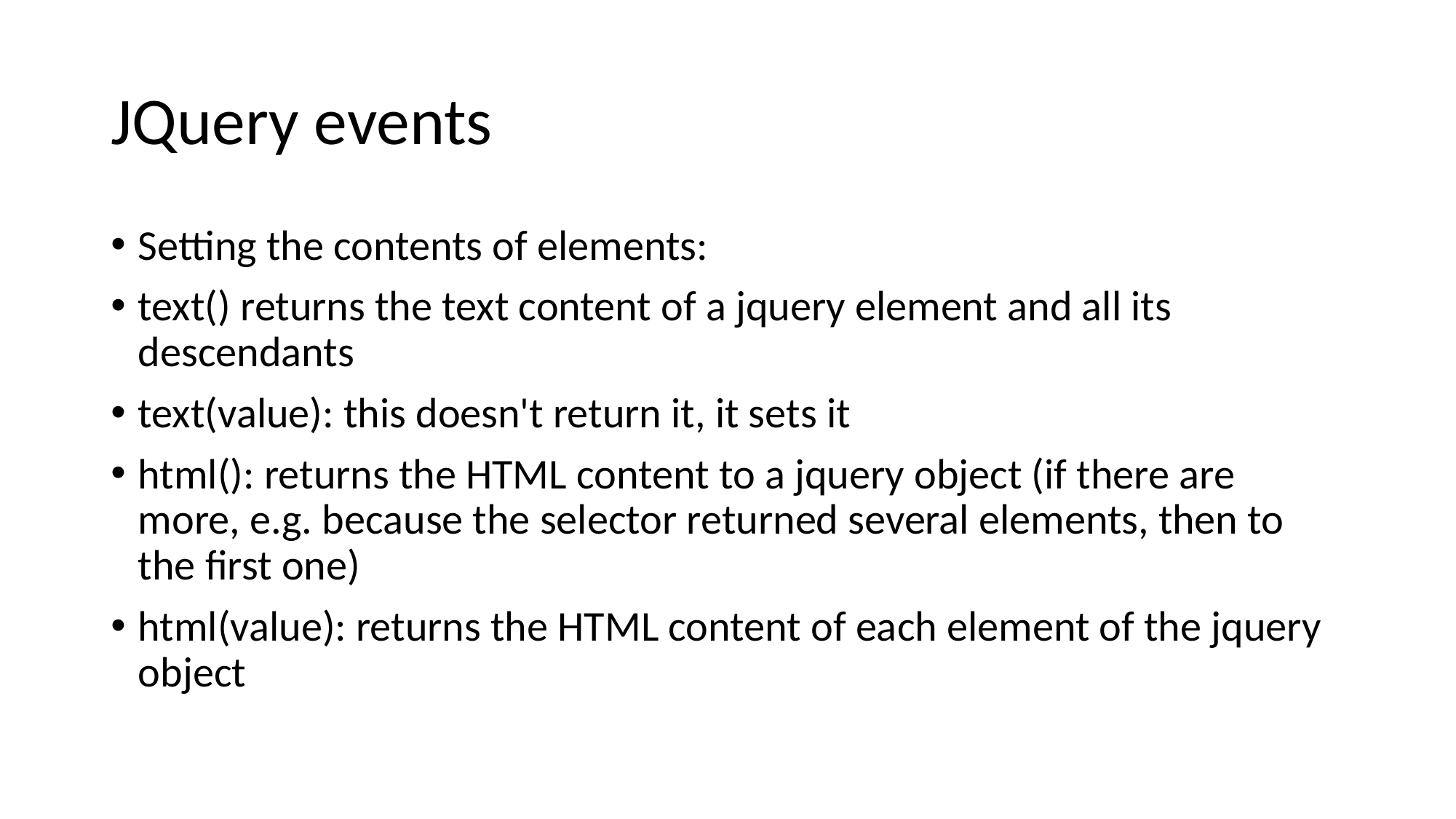

# JQuery events
Setting the contents of elements:
text() returns the text content of a jquery element and all its descendants
text(value): this doesn't return it, it sets it
html(): returns the HTML content to a jquery object (if there are more, e.g. because the selector returned several elements, then to the first one)
html(value): returns the HTML content of each element of the jquery object